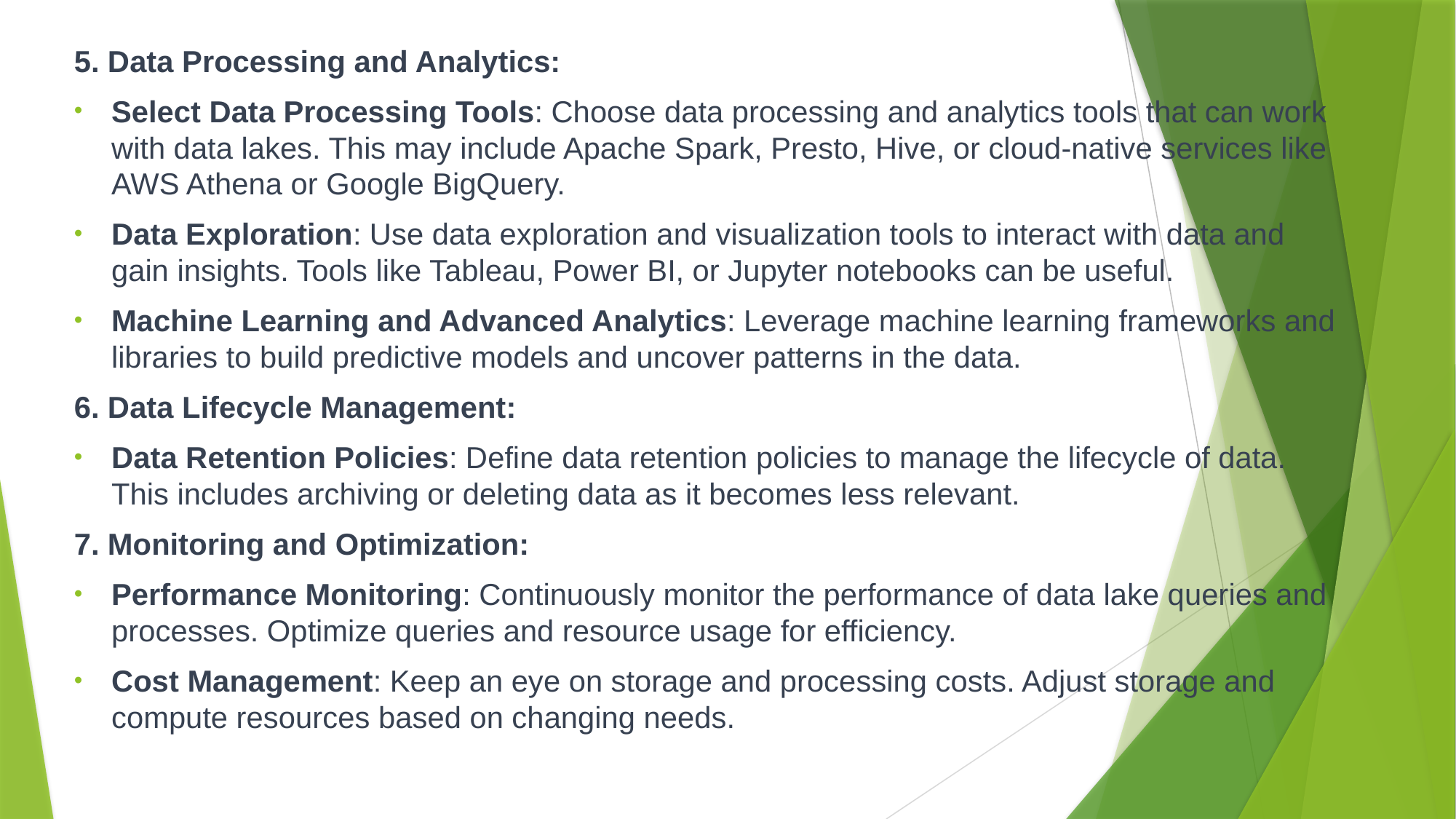

5. Data Processing and Analytics:
Select Data Processing Tools: Choose data processing and analytics tools that can work with data lakes. This may include Apache Spark, Presto, Hive, or cloud-native services like AWS Athena or Google BigQuery.
Data Exploration: Use data exploration and visualization tools to interact with data and gain insights. Tools like Tableau, Power BI, or Jupyter notebooks can be useful.
Machine Learning and Advanced Analytics: Leverage machine learning frameworks and libraries to build predictive models and uncover patterns in the data.
6. Data Lifecycle Management:
Data Retention Policies: Define data retention policies to manage the lifecycle of data. This includes archiving or deleting data as it becomes less relevant.
7. Monitoring and Optimization:
Performance Monitoring: Continuously monitor the performance of data lake queries and processes. Optimize queries and resource usage for efficiency.
Cost Management: Keep an eye on storage and processing costs. Adjust storage and compute resources based on changing needs.